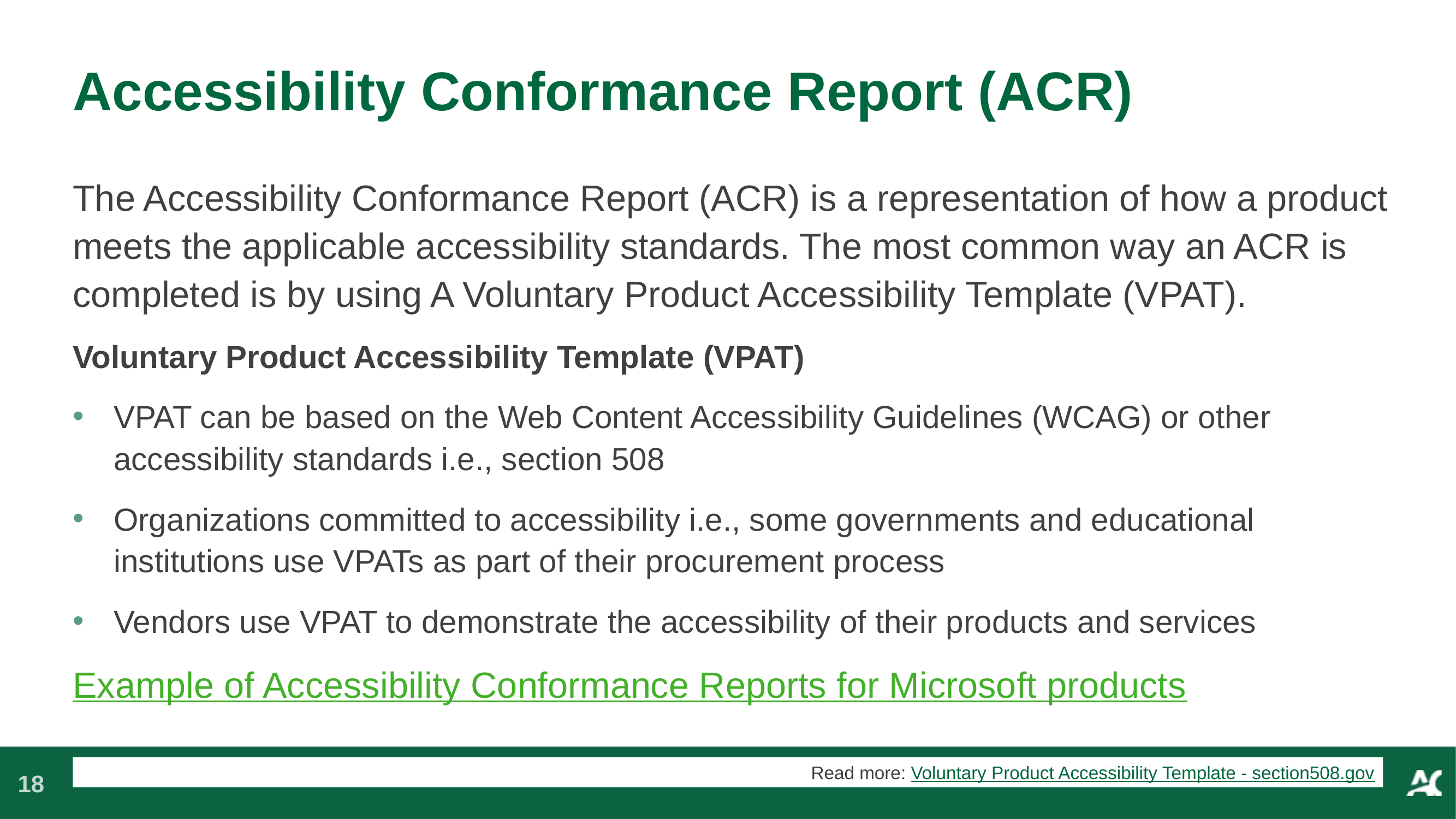

# Accessibility Conformance Report (ACR)
The Accessibility Conformance Report (ACR) is a representation of how a product meets the applicable accessibility standards. The most common way an ACR is completed is by using A Voluntary Product Accessibility Template (VPAT).
Voluntary Product Accessibility Template (VPAT)
VPAT can be based on the Web Content Accessibility Guidelines (WCAG) or other accessibility standards i.e., section 508
Organizations committed to accessibility i.e., some governments and educational institutions use VPATs as part of their procurement process
Vendors use VPAT to demonstrate the accessibility of their products and services
Example of Accessibility Conformance Reports for Microsoft products

Read more: Voluntary Product Accessibility Template - section508.gov
18